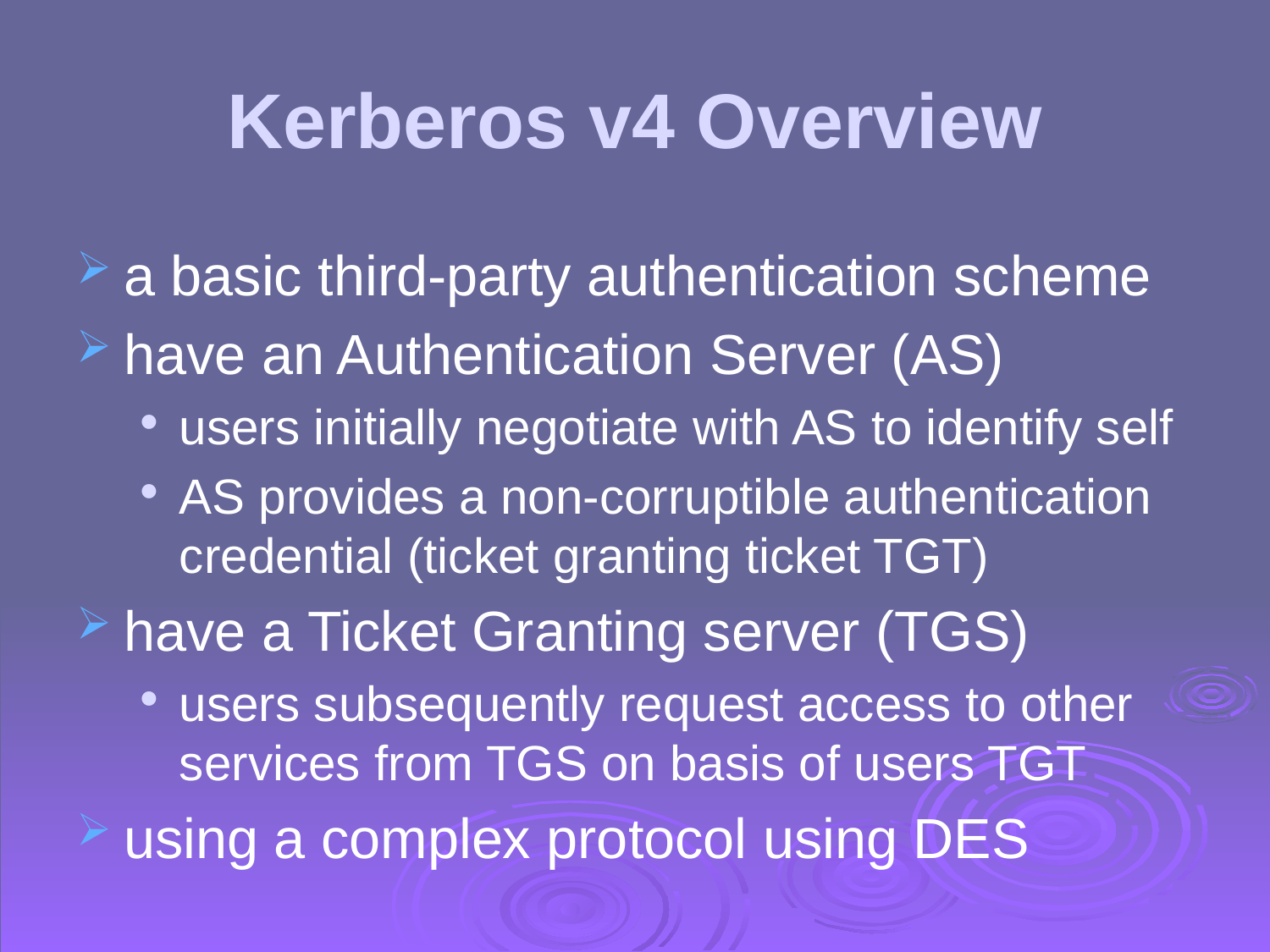

# Kerberos v4 Overview
a basic third-party authentication scheme
have an Authentication Server (AS)
users initially negotiate with AS to identify self
AS provides a non-corruptible authentication credential (ticket granting ticket TGT)
have a Ticket Granting server (TGS)
users subsequently request access to other services from TGS on basis of users TGT
using a complex protocol using DES